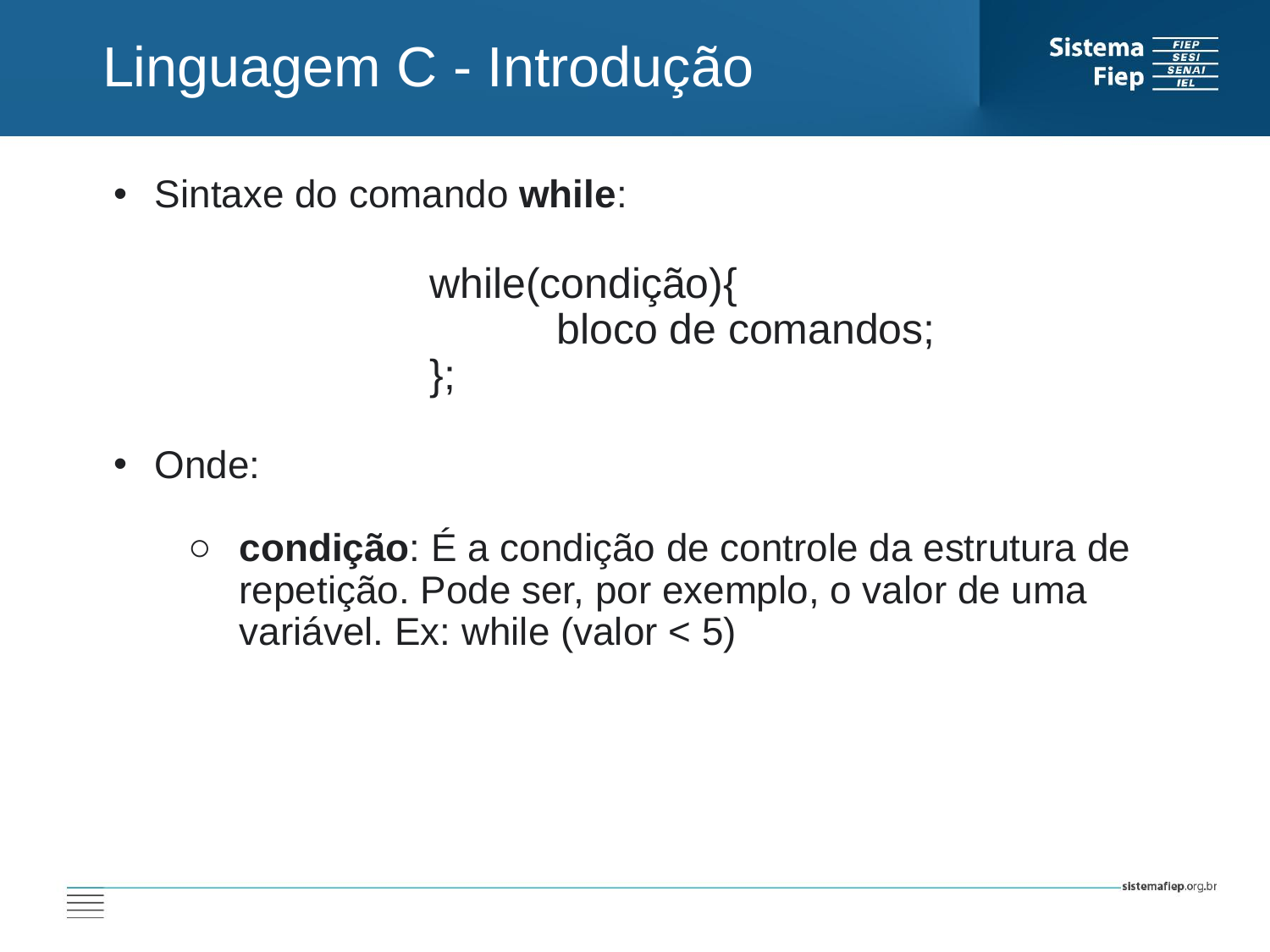

Linguagem C - Introdução
 Sintaxe do comando while:

while(condição){
	bloco de comandos;
};

 Onde:

condição: É a condição de controle da estrutura de repetição. Pode ser, por exemplo, o valor de uma variável. Ex: while (valor < 5)